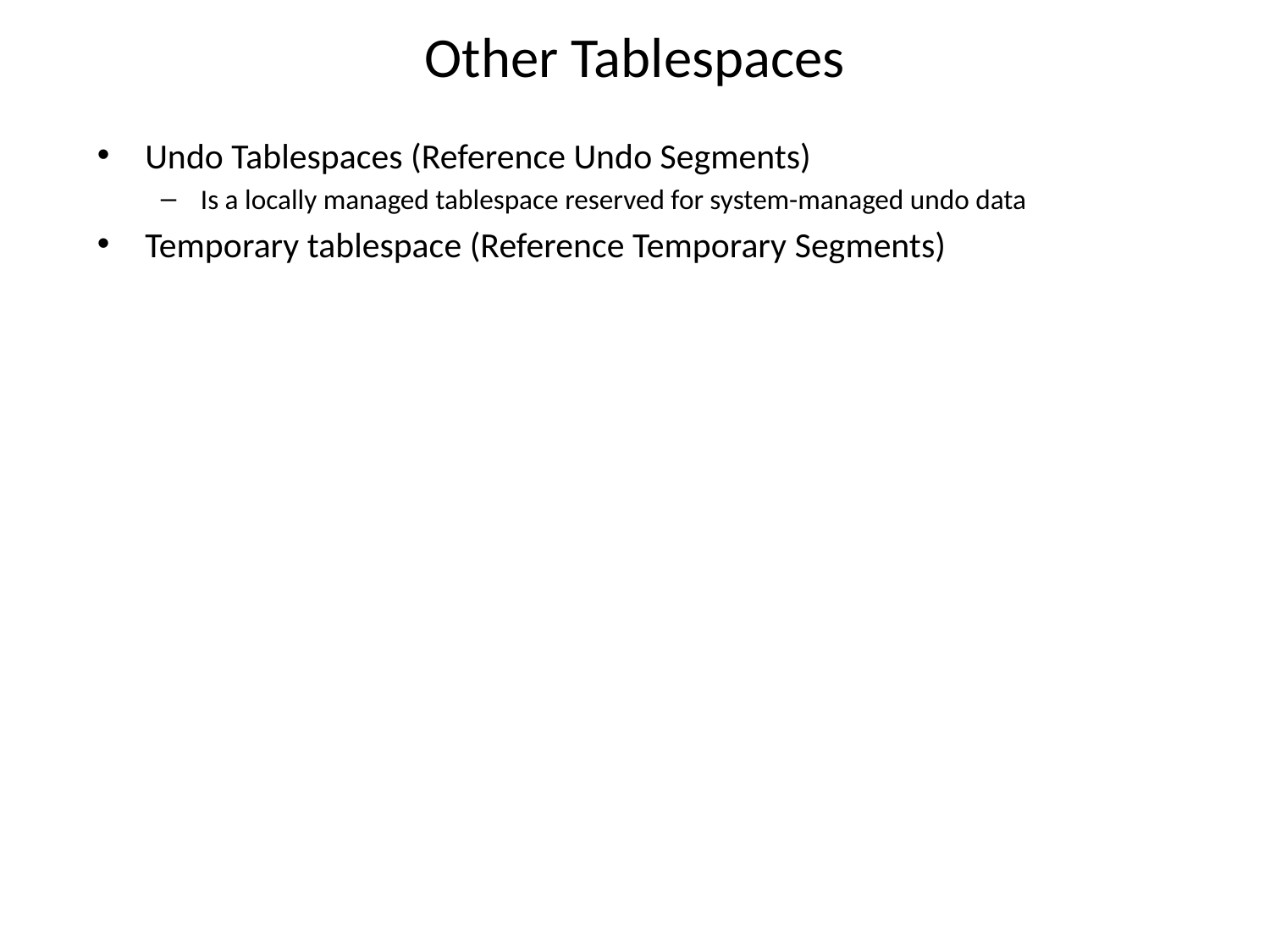

# Other Tablespaces
Undo Tablespaces (Reference Undo Segments)
Is a locally managed tablespace reserved for system-managed undo data
Temporary tablespace (Reference Temporary Segments)